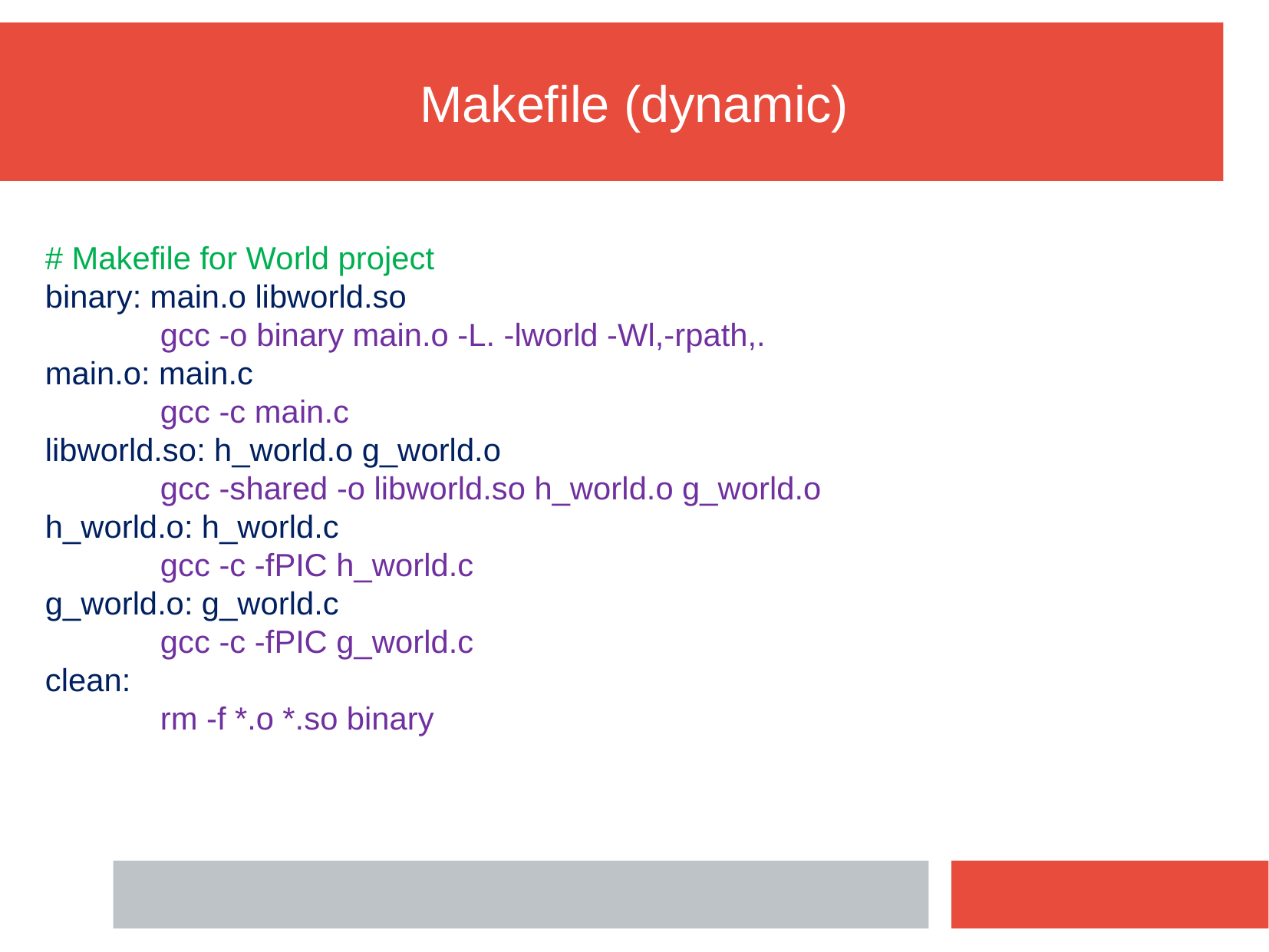

# Makefile (dynamic)
# Makefile for World project
binary: main.o libworld.so
	gcc -o binary main.o -L. -lworld -Wl,-rpath,.
main.o: main.c
	gcc -c main.c
libworld.so: h_world.o g_world.o
	gcc -shared -o libworld.so h_world.o g_world.o
h_world.o: h_world.c
	gcc -c -fPIC h_world.c
g_world.o: g_world.c
	gcc -c -fPIC g_world.c
clean:
	rm -f *.o *.so binary